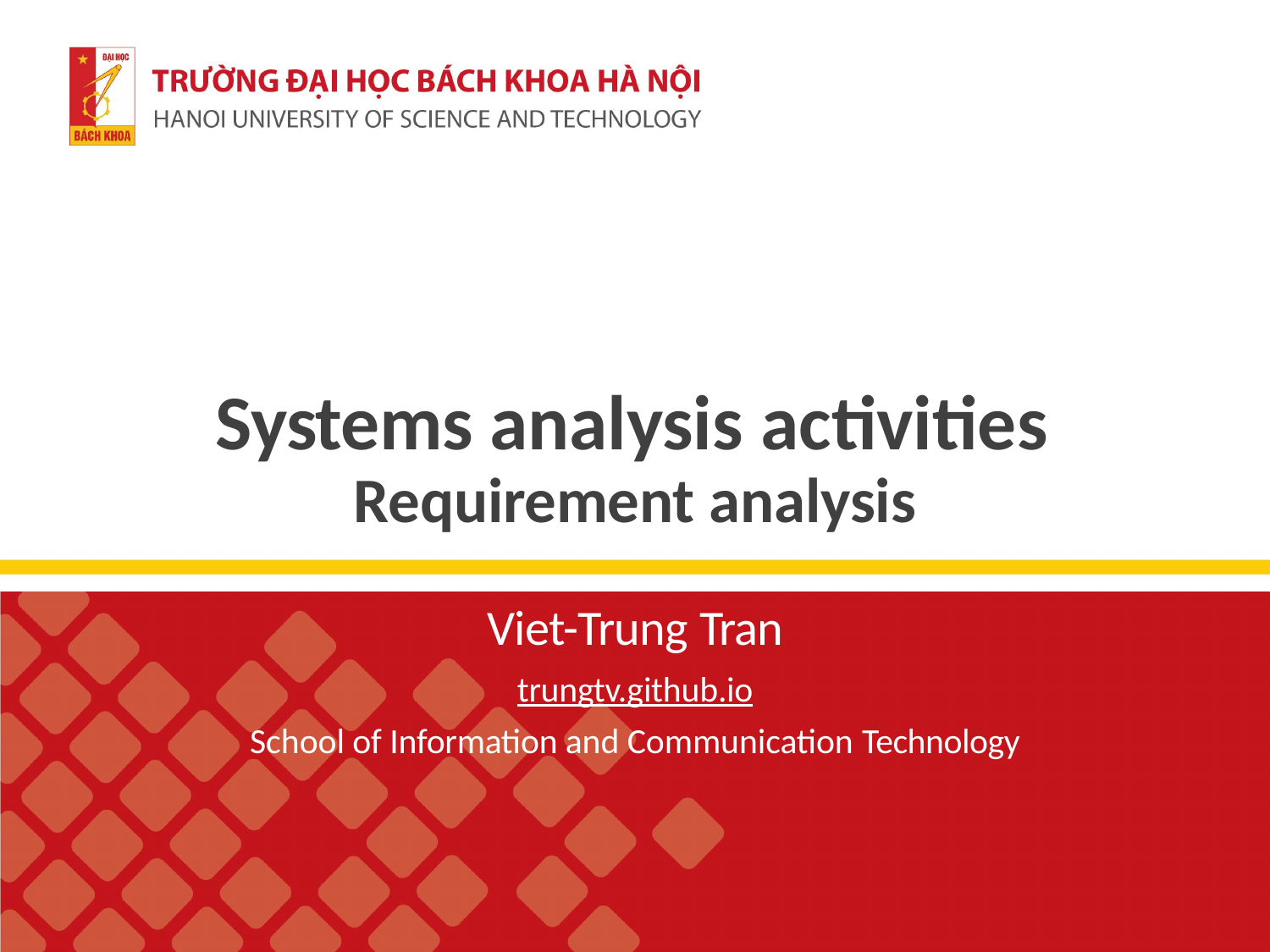

# Systems analysis activities
Requirement analysis
Viet-Trung Tran
trungtv.github.io
School of Information and Communication Technology